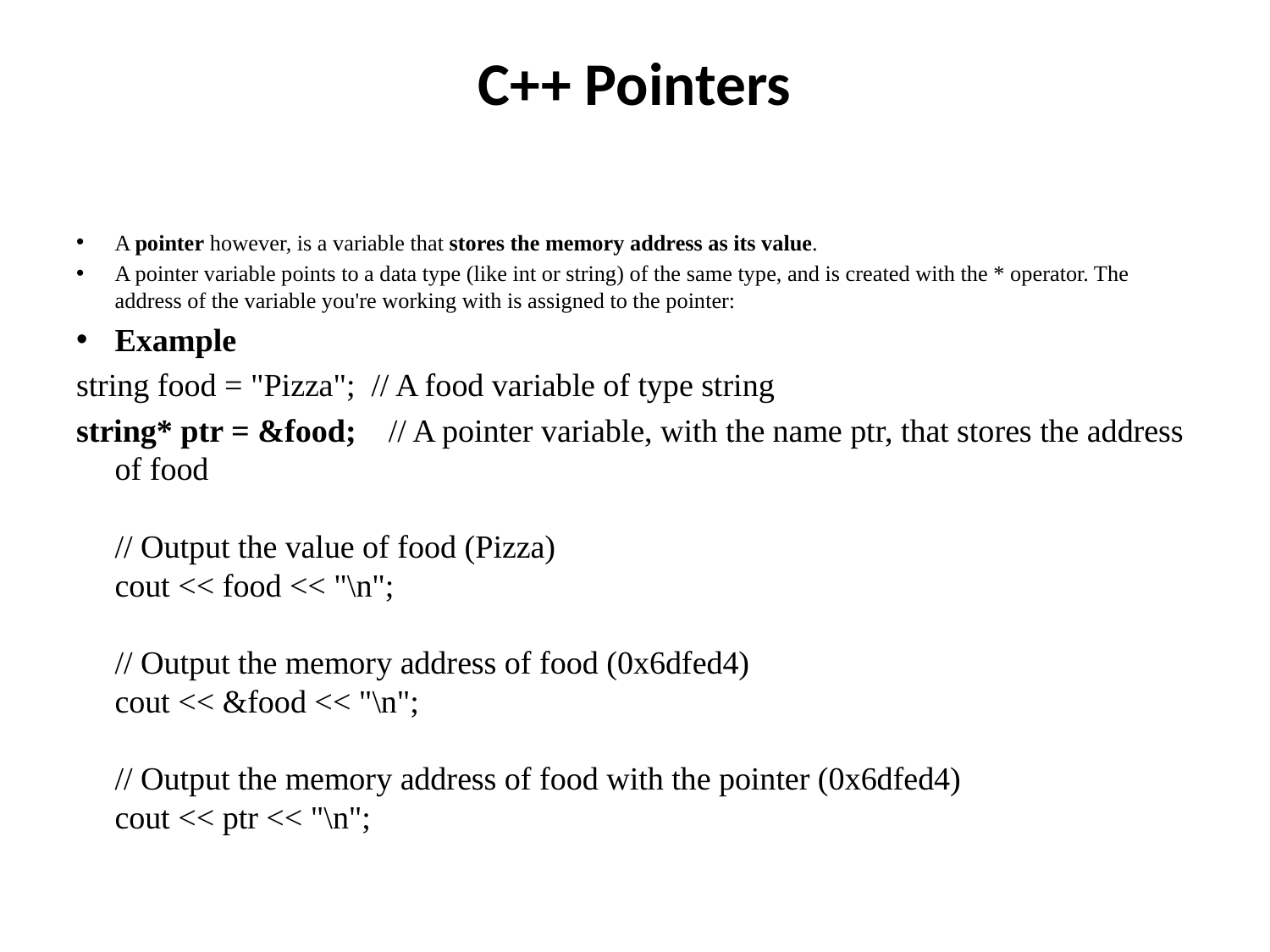

# C++ Pointers
A pointer however, is a variable that stores the memory address as its value.
A pointer variable points to a data type (like int or string) of the same type, and is created with the * operator. The address of the variable you're working with is assigned to the pointer:
Example
string food = "Pizza";  // A food variable of type string
string* ptr = &food;    // A pointer variable, with the name ptr, that stores the address of food
// Output the value of food (Pizza)
cout << food << "\n";
// Output the memory address of food (0x6dfed4)
cout << &food << "\n";
// Output the memory address of food with the pointer (0x6dfed4)
cout << ptr << "\n";